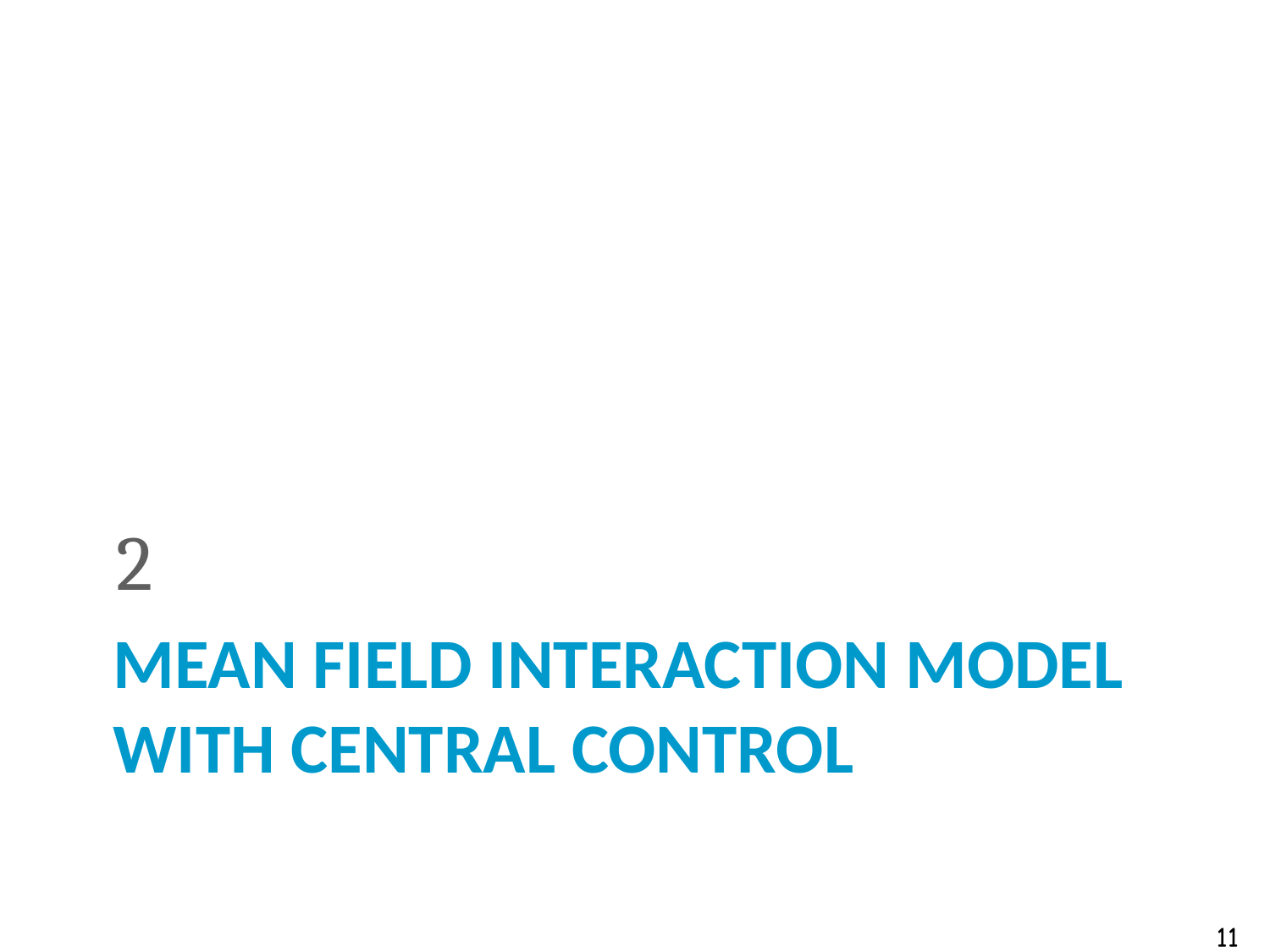

2
# Mean Field Interaction Model with Central Control
11